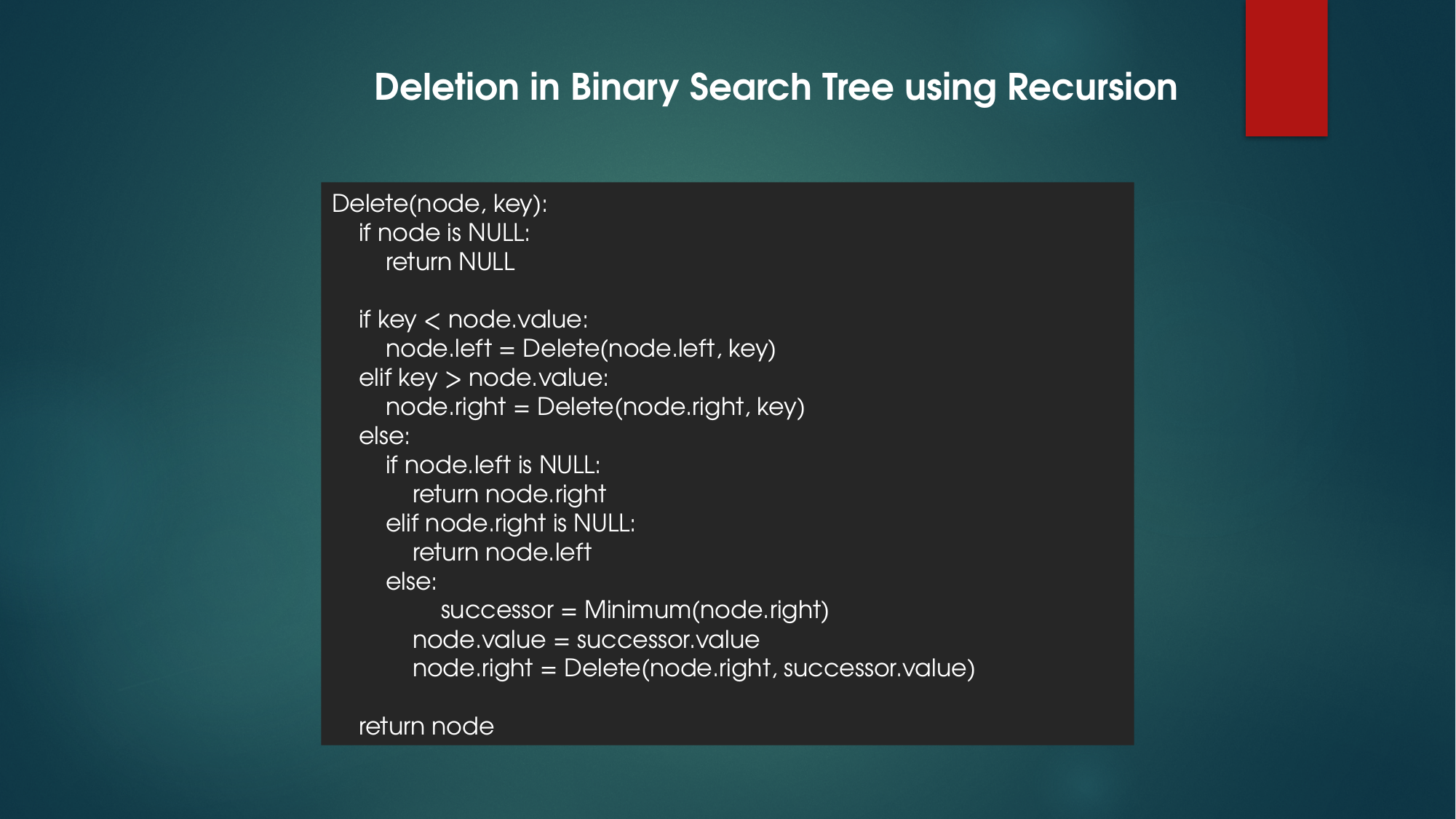

Deletion in Binary Search Tree using Recursion
Delete(node, key):
    if node is NULL:
        return NULL

    if key < node.value:
        node.left = Delete(node.left, key)
    elif key > node.value:
        node.right = Delete(node.right, key)
    else:
        if node.left is NULL:
            return node.right
        elif node.right is NULL:
            return node.left
        else:
	successor = Minimum(node.right)
            node.value = successor.value
            node.right = Delete(node.right, successor.value)

    return node